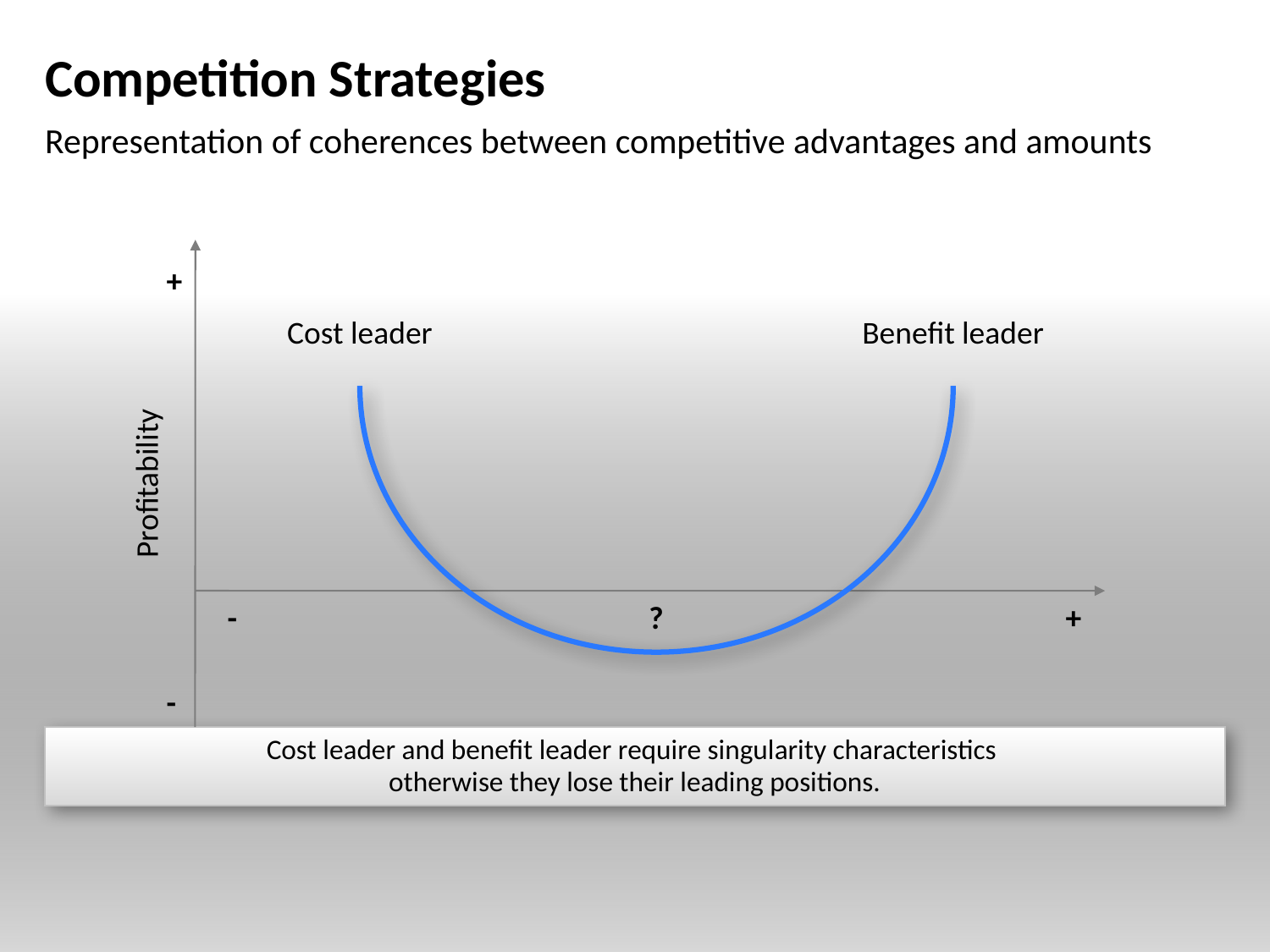

# Competition Strategies
Representation of coherences between competitive advantages and amounts

+
Cost leader
Benefit leader

Profitability

-
?
+
-
Cost leader and benefit leader require singularity characteristics
otherwise they lose their leading positions.